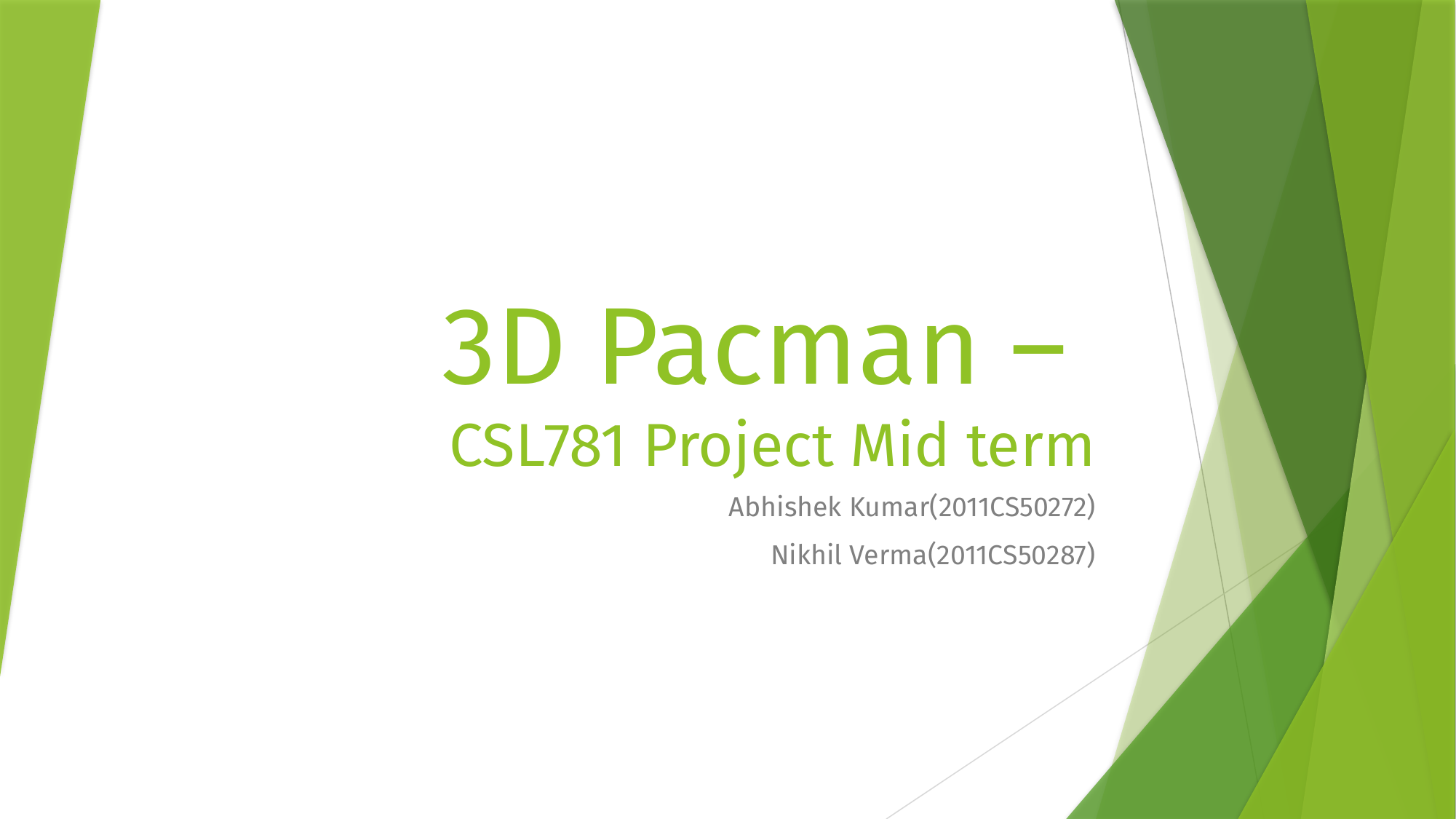

# 3D Pacman – CSL781 Project Mid term
Abhishek Kumar(2011CS50272)
Nikhil Verma(2011CS50287)